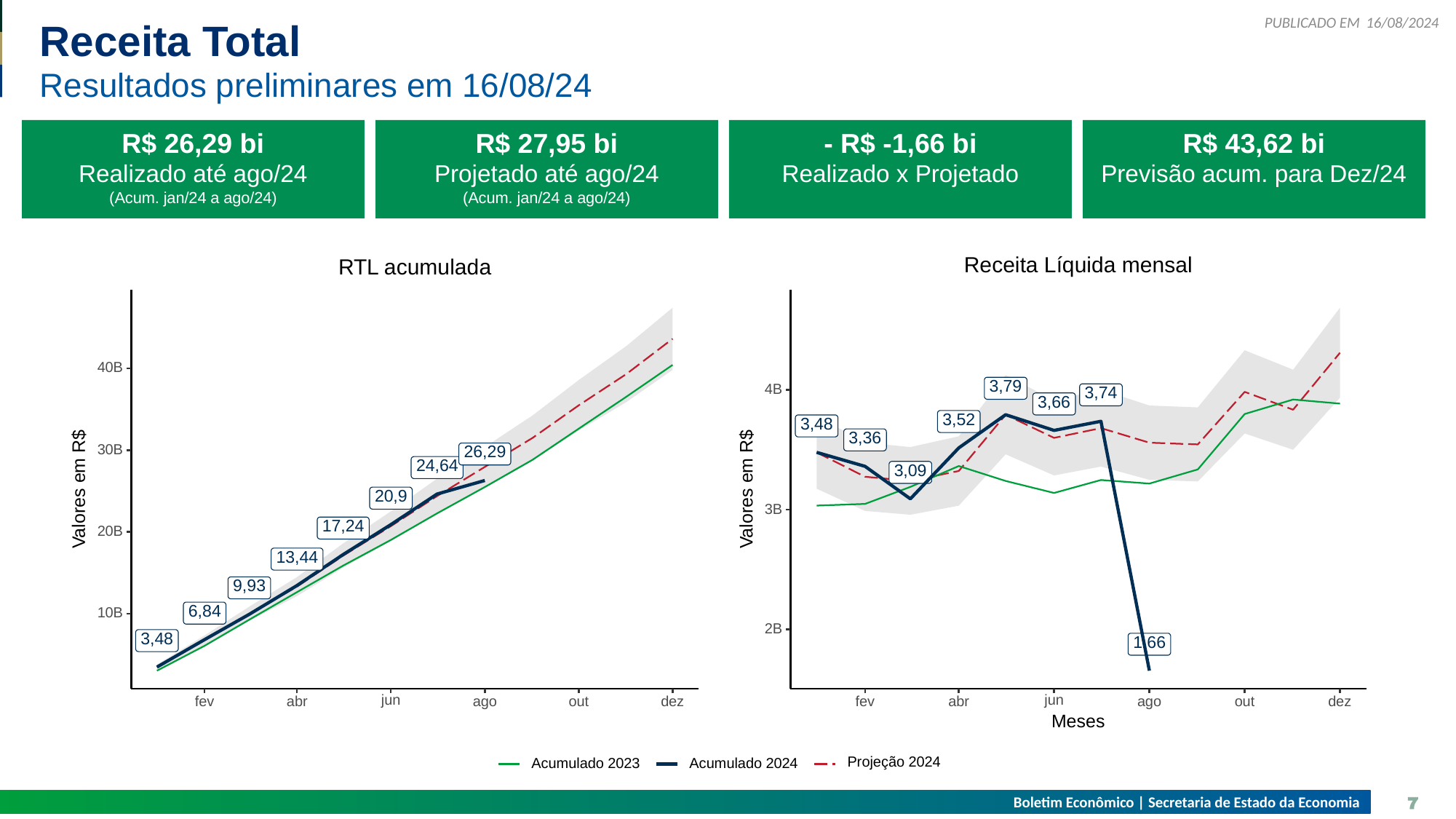

16/08/2024
# Receita Total
Resultados preliminares em 16/08/24
R$ 26,29 bi
Realizado até ago/24
(Acum. jan/24 a ago/24)
R$ 27,95 bi
Projetado até ago/24
(Acum. jan/24 a ago/24)
- R$ -1,66 bi
Realizado x Projetado
R$ 43,62 bi
Previsão acum. para Dez/24

Receita Líquida mensal
RTL acumulada

40B

3,79

4B
3,74

3,66

3,52

3,48

3,36

30B
26,29

24,64

3,09

Valores em R$
Valores em R$

20,9
3B

17,24
20B

13,44

9,93

6,84
10B

2B

3,48

1,66

jun
jun
ago
ago
fev
fev
abr
dez
abr
dez
out
out
Meses

Projeção 2024
Acumulado 2023
Acumulado 2024

Boletim Econômico | Secretaria de Estado da Economia
7